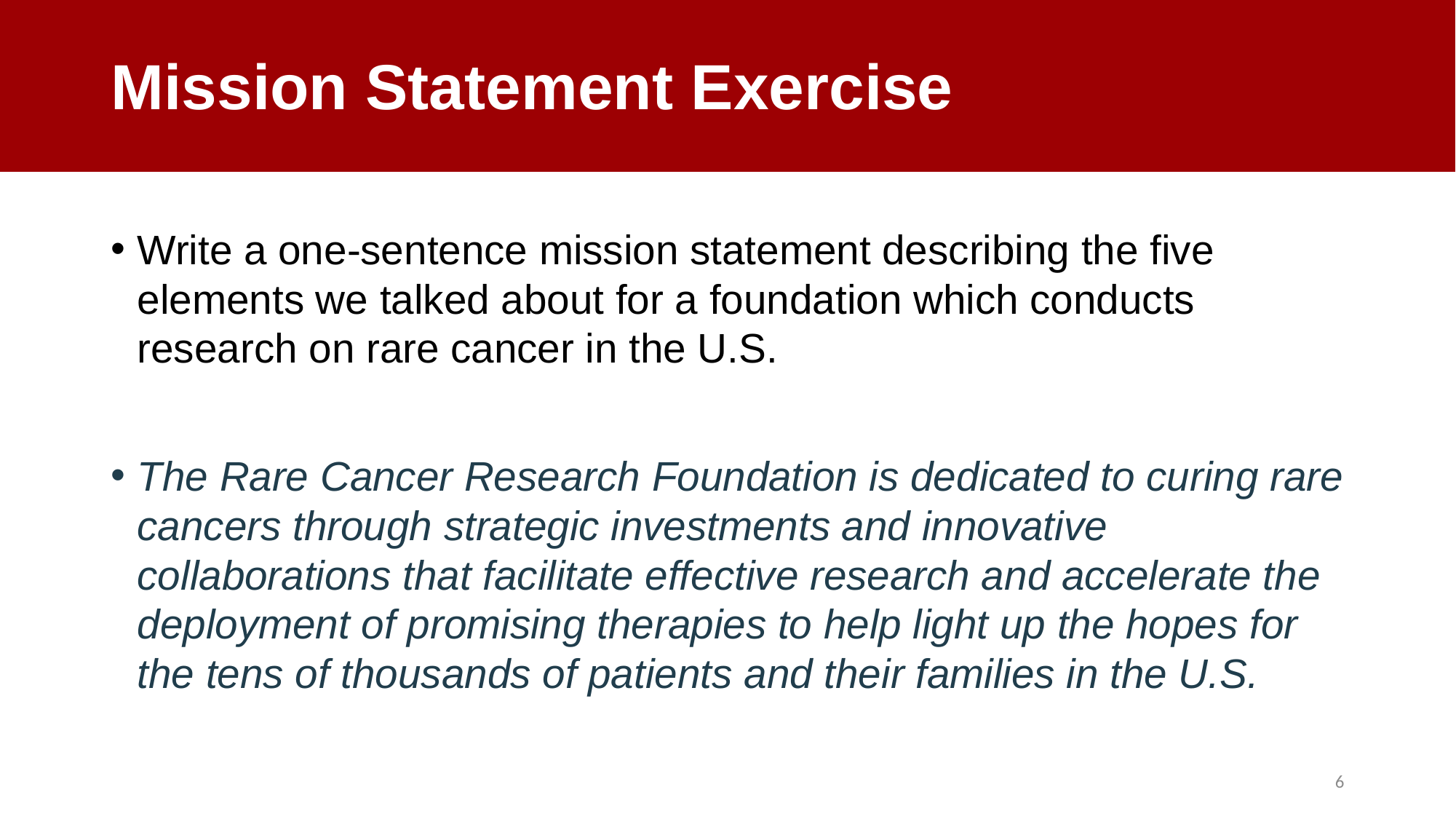

# Mission Statement Exercise
Write a one-sentence mission statement describing the five elements we talked about for a foundation which conducts research on rare cancer in the U.S.

The Rare Cancer Research Foundation is dedicated to curing rare cancers through strategic investments and innovative collaborations that facilitate effective research and accelerate the deployment of promising therapies to help light up the hopes for the tens of thousands of patients and their families in the U.S.

6